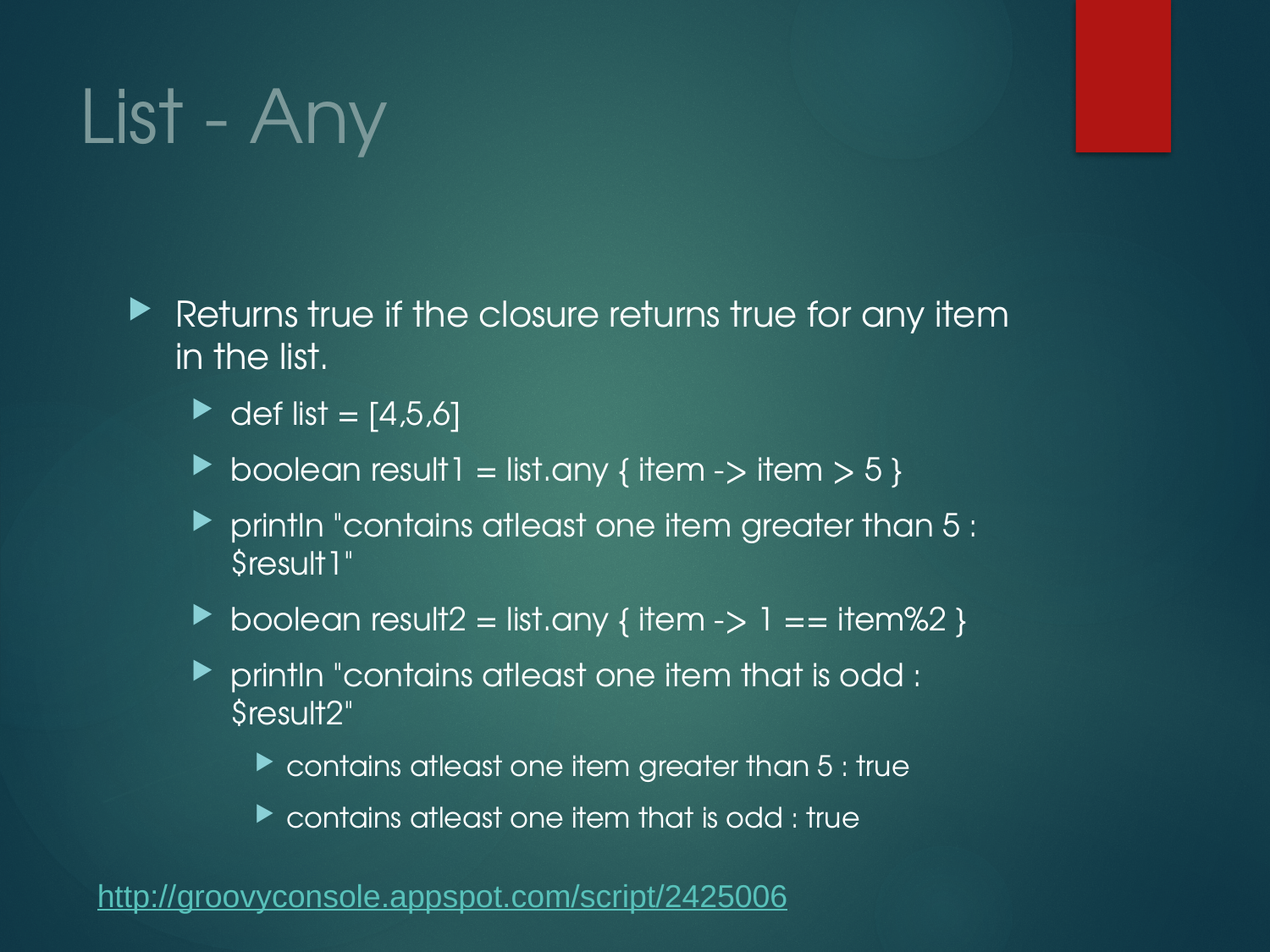

# List - Any
Returns true if the closure returns true for any item in the list.
def list = [4,5,6]
boolean result1 = list.any { item -> item > 5 }
println "contains atleast one item greater than 5 : $result1"
boolean result2 = list.any { item -> 1 == item%2 }
println "contains atleast one item that is odd : $result2"
contains atleast one item greater than 5 : true
contains atleast one item that is odd : true

http://groovyconsole.appspot.com/script/2425006